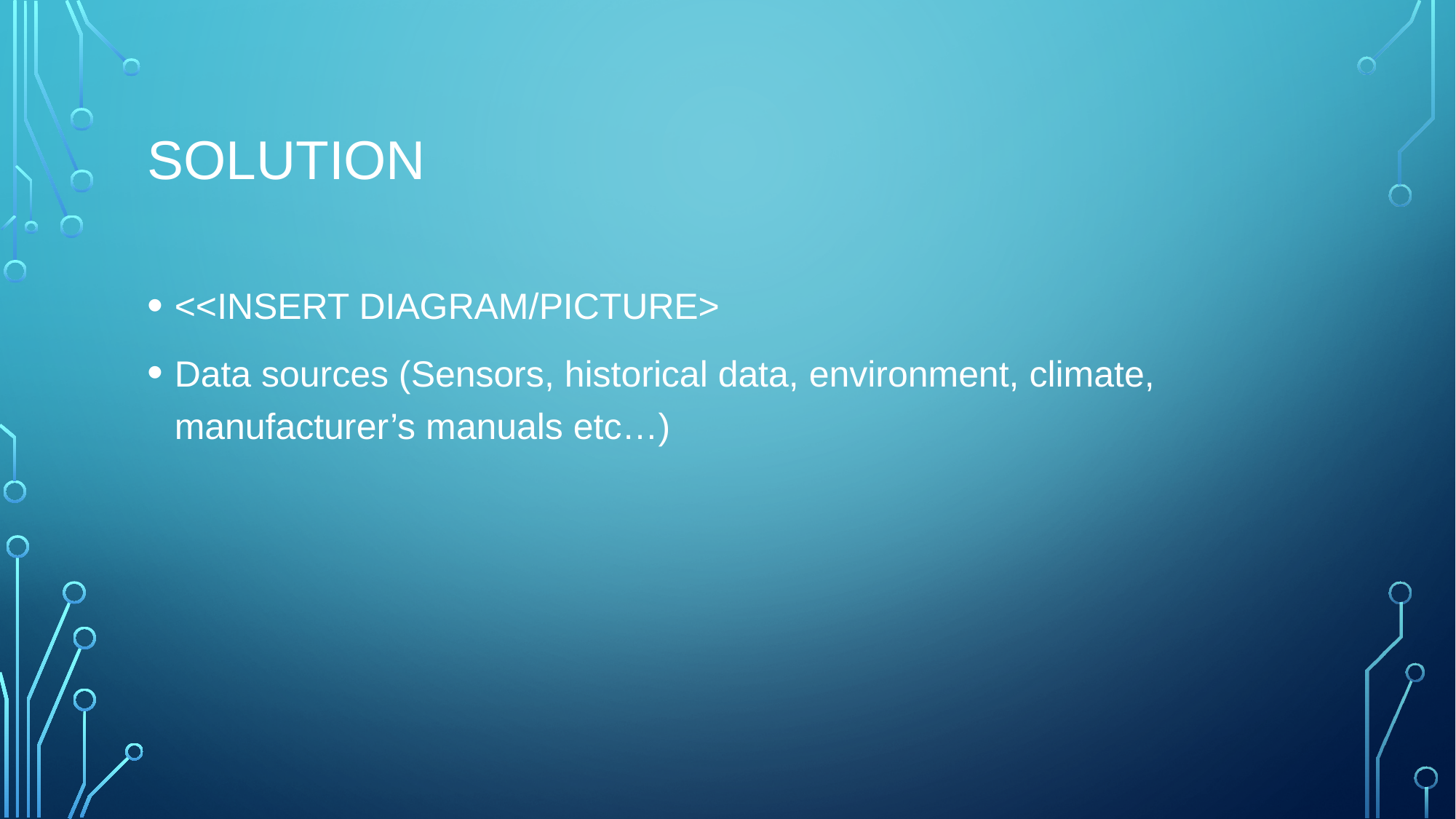

# Solution
<<INSERT DIAGRAM/PICTURE>
Data sources (Sensors, historical data, environment, climate, manufacturer’s manuals etc…)